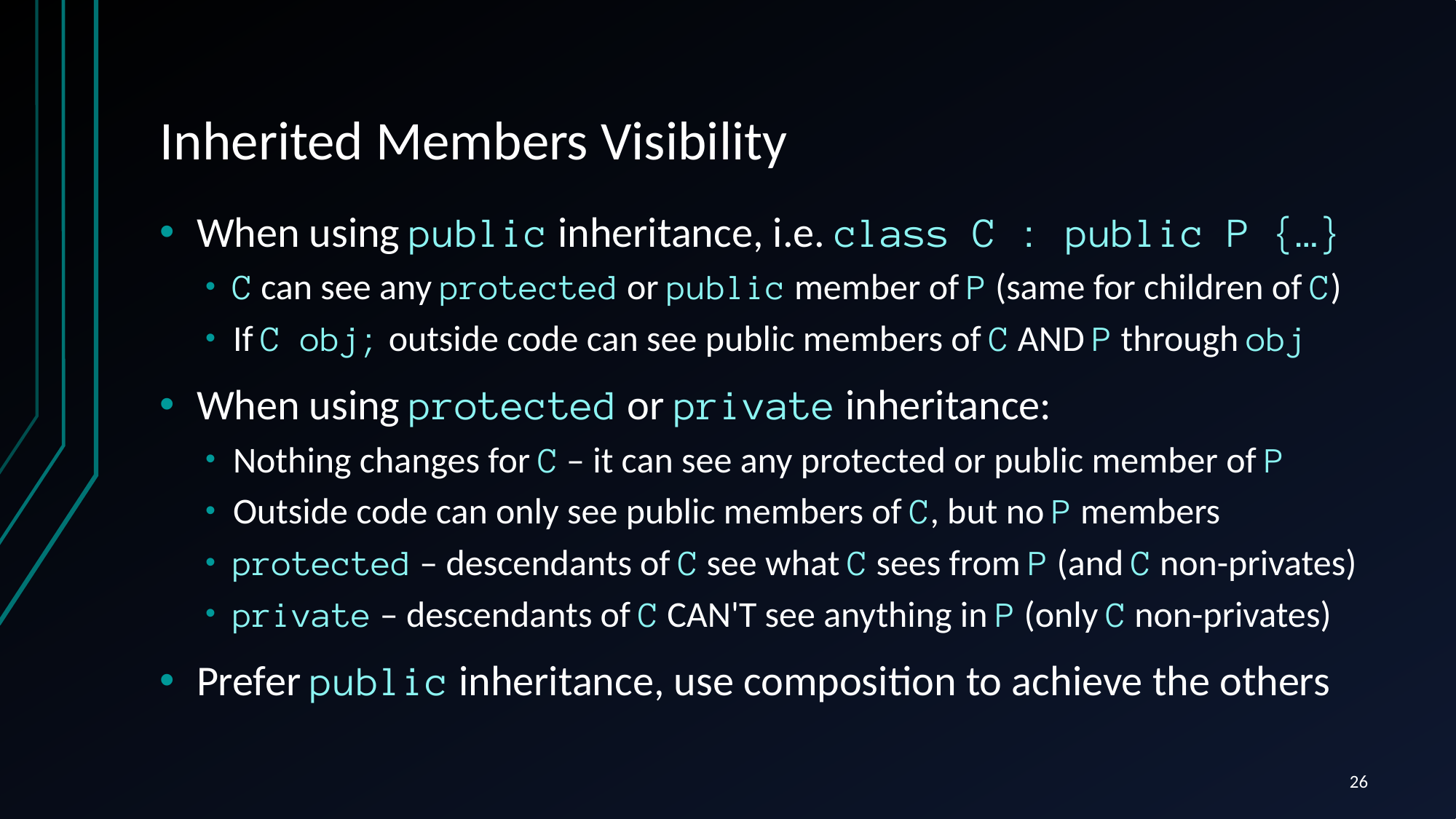

# Inherited Members Visibility
When using public inheritance, i.e. class C : public P {…}
C can see any protected or public member of P (same for children of C)
If C obj; outside code can see public members of C AND P through obj
When using protected or private inheritance:
Nothing changes for C – it can see any protected or public member of P
Outside code can only see public members of C, but no P members
protected – descendants of C see what C sees from P (and C non-privates)
private – descendants of C CAN'T see anything in P (only C non-privates)
Prefer public inheritance, use composition to achieve the others
26